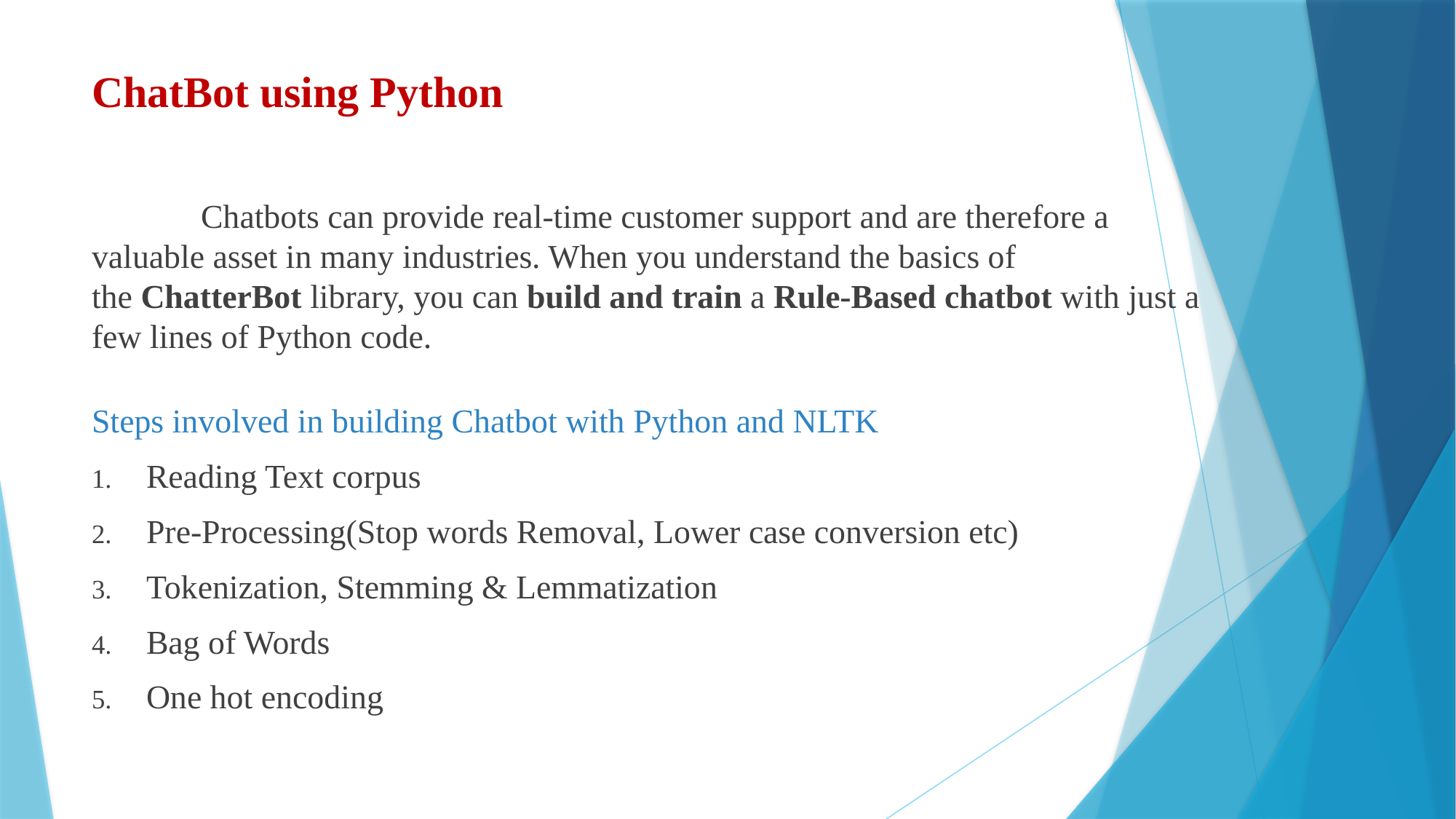

# ChatBot using Python

	Chatbots can provide real-time customer support and are therefore a valuable asset in many industries. When you understand the basics of the ChatterBot library, you can build and train a Rule-Based chatbot with just a few lines of Python code.

Steps involved in building Chatbot with Python and NLTK
Reading Text corpus
Pre-Processing(Stop words Removal, Lower case conversion etc)
Tokenization, Stemming & Lemmatization
Bag of Words
One hot encoding